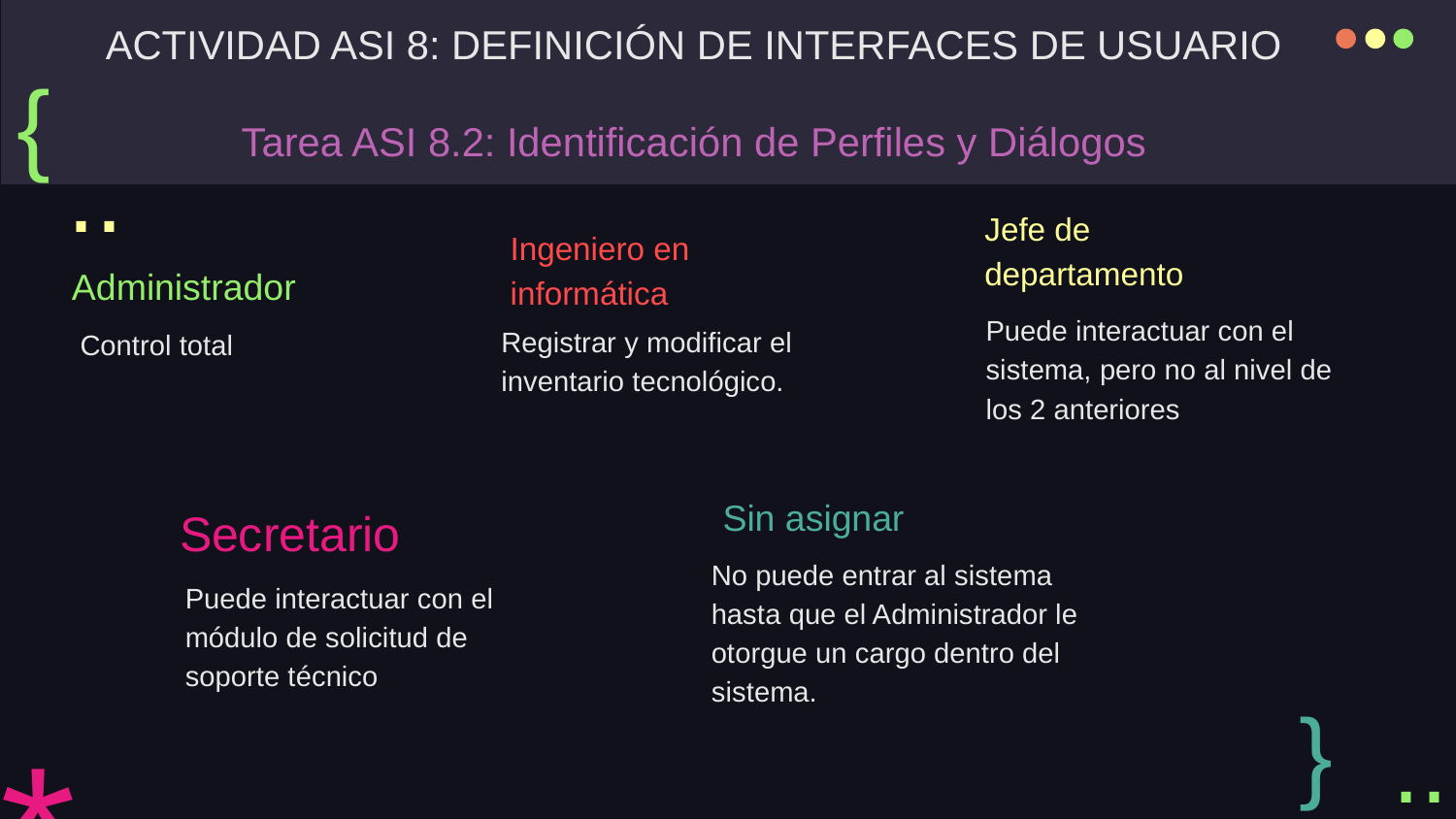

# ACTIVIDAD ASI 8: DEFINICIÓN DE INTERFACES DE USUARIO Tarea ASI 8.2: Identificación de Perfiles y Diálogos

{
..
Ingeniero en informática
Jefe de departamento
Administrador
Puede interactuar con el sistema, pero no al nivel de los 2 anteriores
Registrar y modificar el inventario tecnológico.
Control total

Sin asignar
Secretario
No puede entrar al sistema hasta que el Administrador le otorgue un cargo dentro del sistema.
Puede interactuar con el módulo de solicitud de soporte técnico
}
*
..